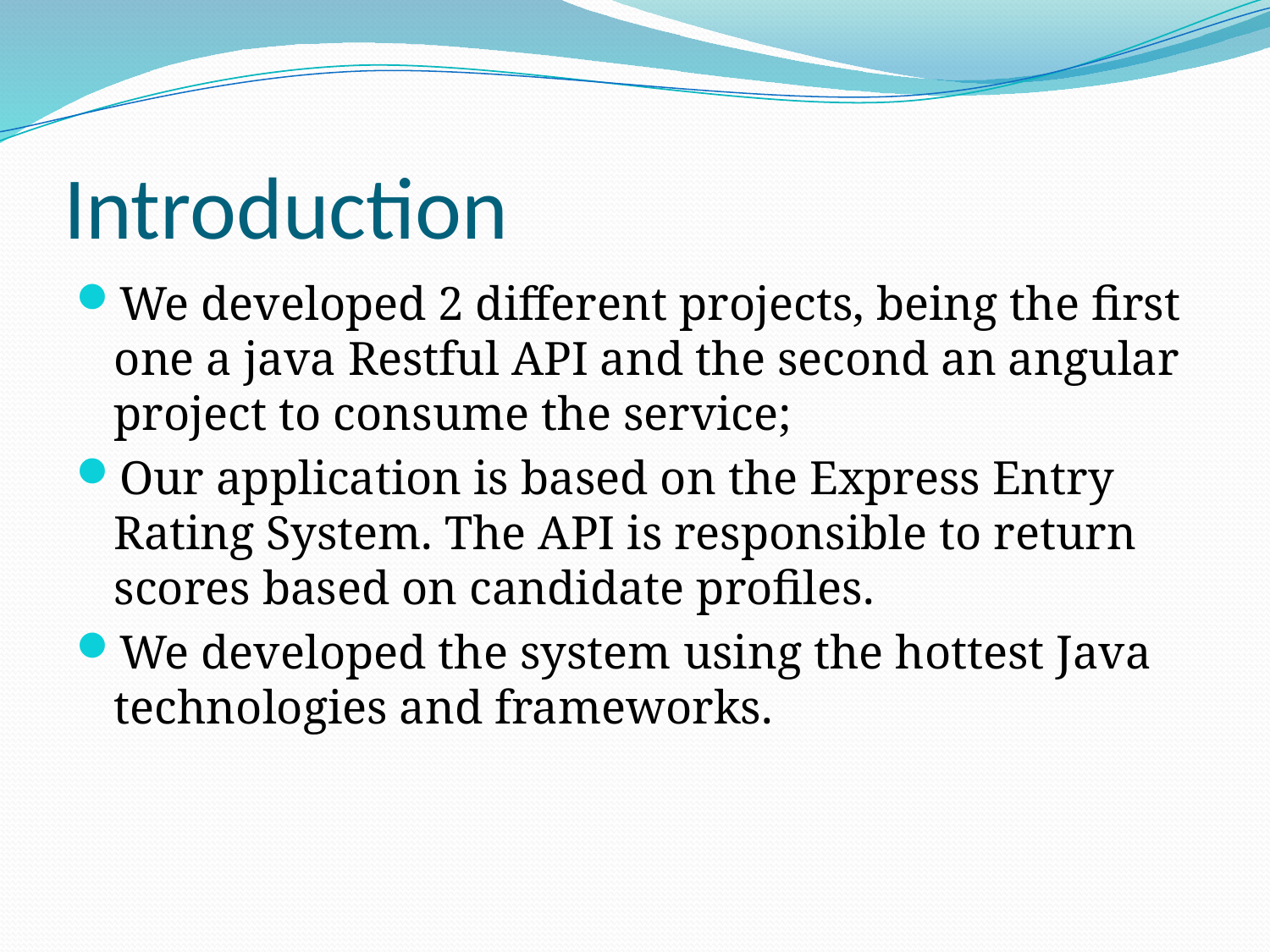

# Introduction
We developed 2 different projects, being the first one a java Restful API and the second an angular project to consume the service;
Our application is based on the Express Entry Rating System. The API is responsible to return scores based on candidate profiles.
We developed the system using the hottest Java technologies and frameworks.